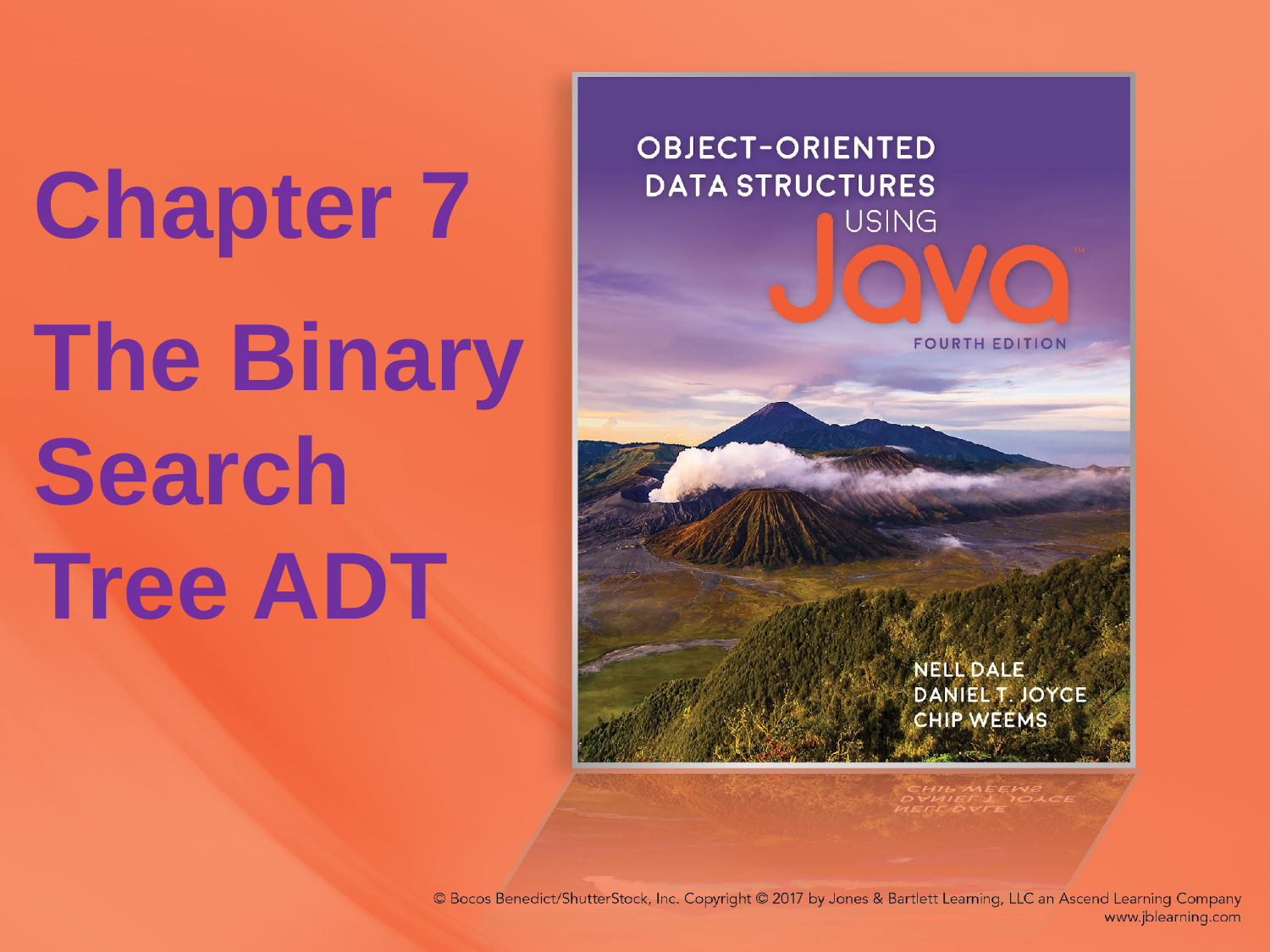

Chapter 7
The Binary Search Tree ADT